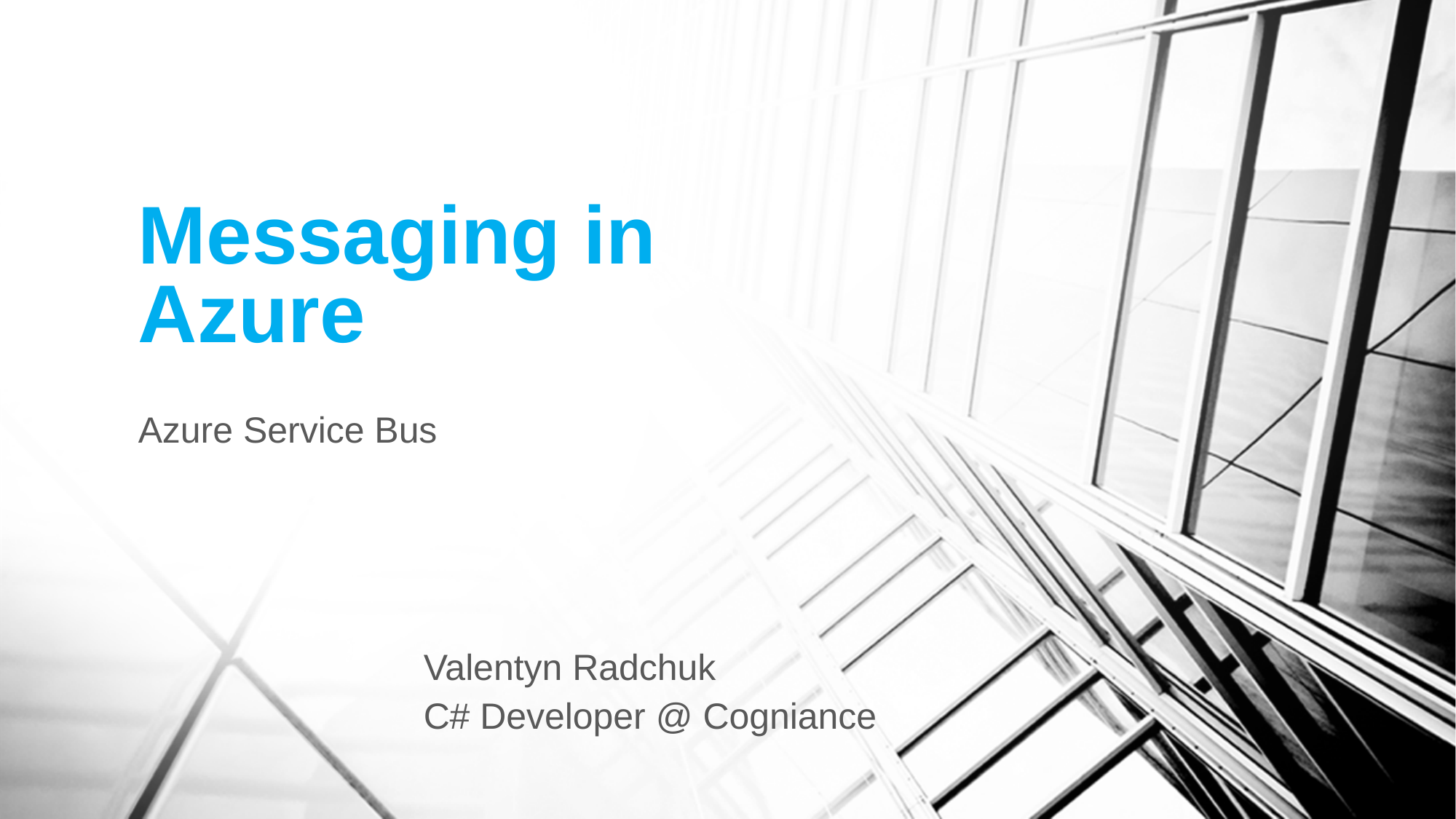

# Messaging in Azure
Azure Service Bus
Valentyn Radchuk
C# Developer @ Cogniance